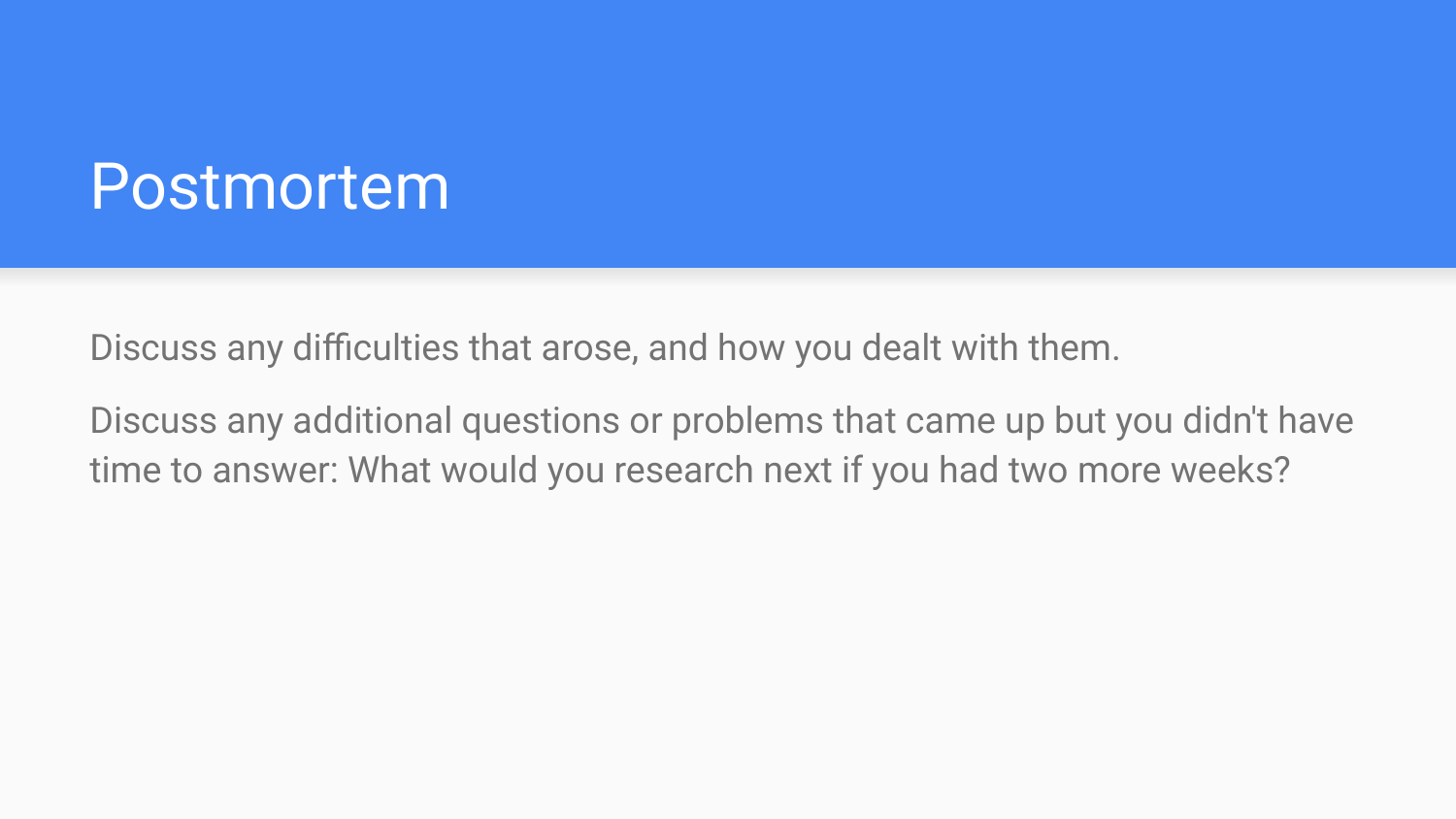

# Postmortem
Discuss any difficulties that arose, and how you dealt with them.
Discuss any additional questions or problems that came up but you didn't have time to answer: What would you research next if you had two more weeks?